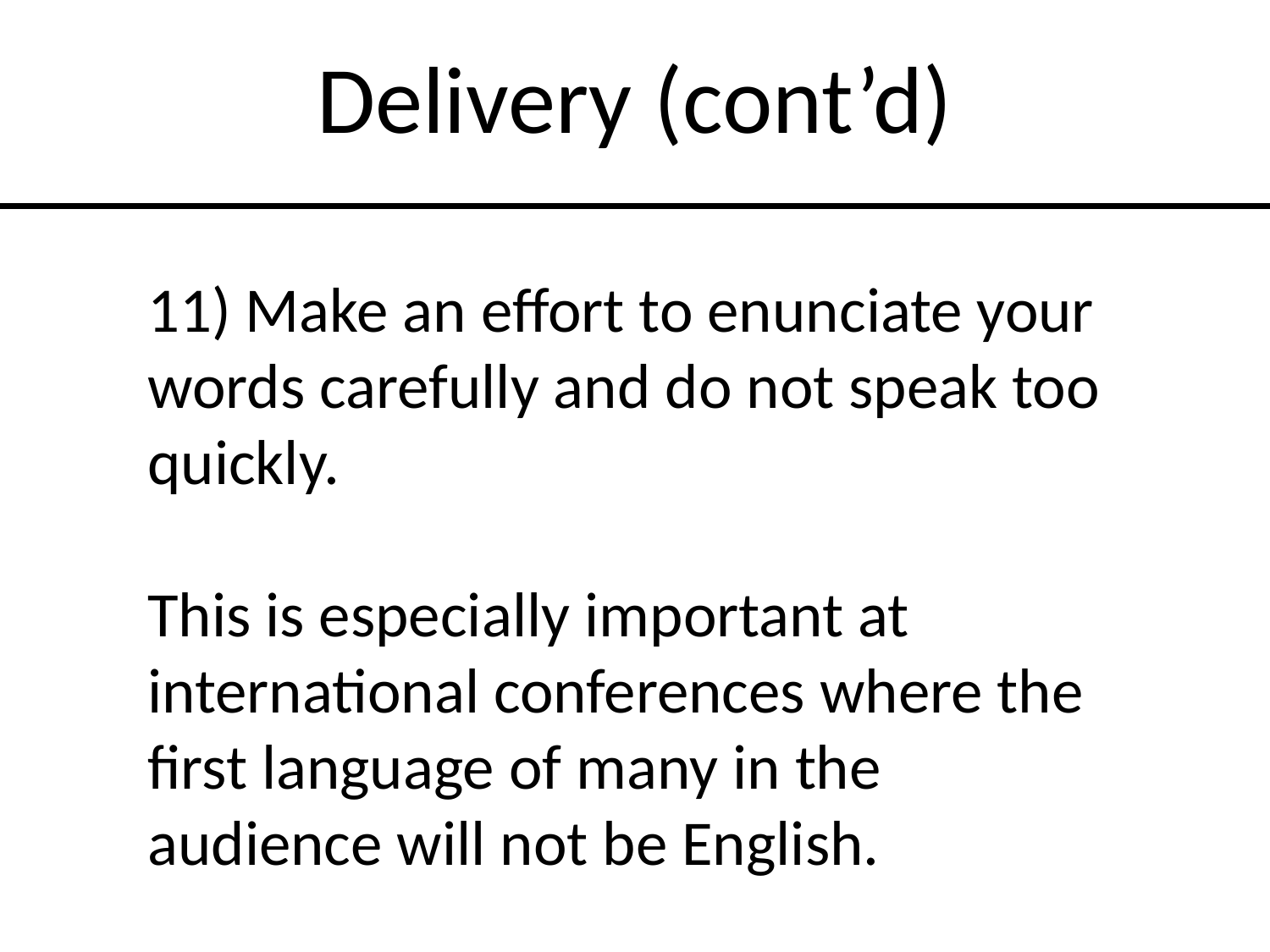

Delivery (cont’d)

11) Make an effort to enunciate your words carefully and do not speak too quickly.

This is especially important at international conferences where the first language of many in the audience will not be English.